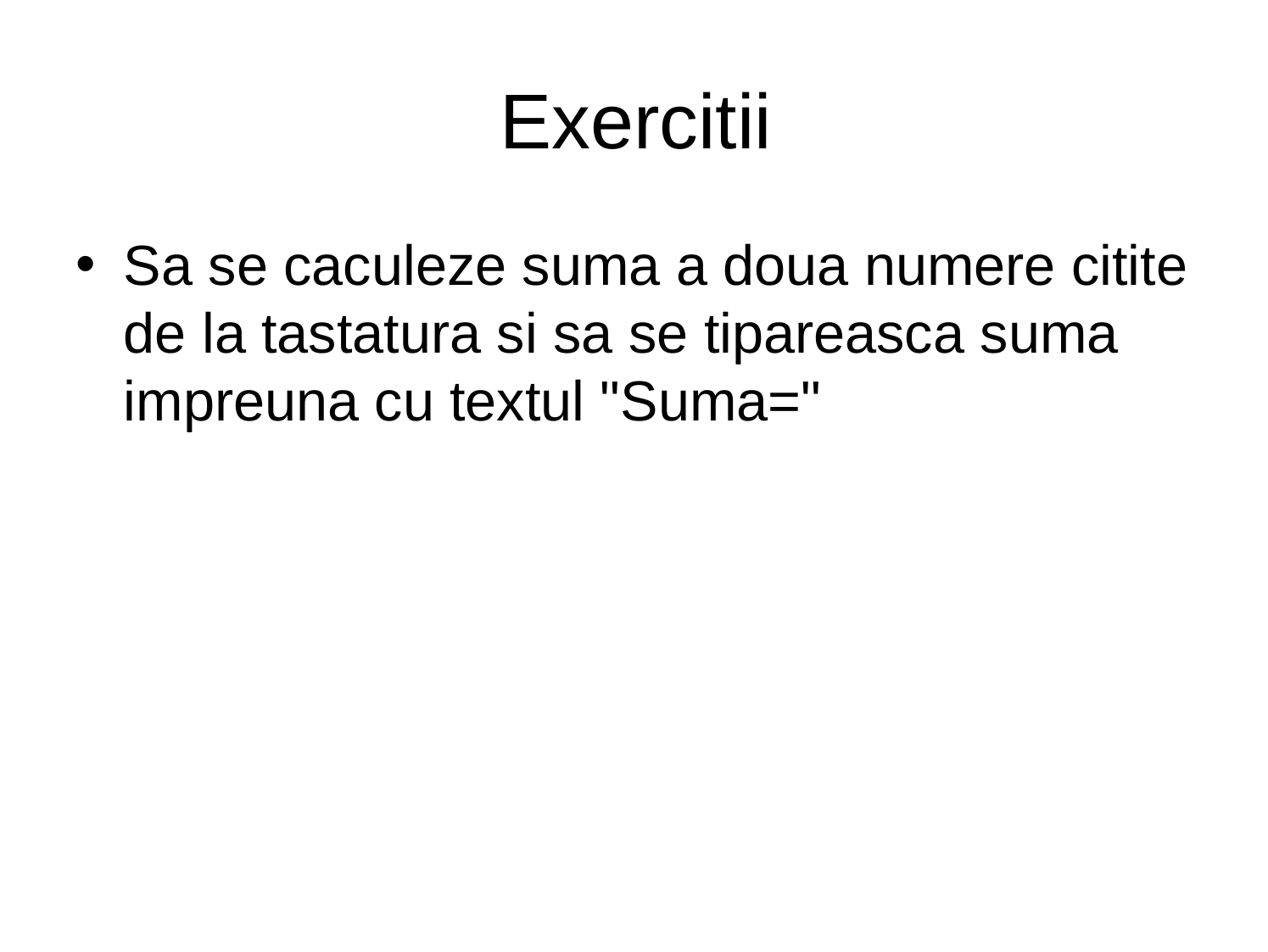

# Exercitii
Sa se caculeze suma a doua numere citite de la tastatura si sa se tipareasca suma impreuna cu textul "Suma="